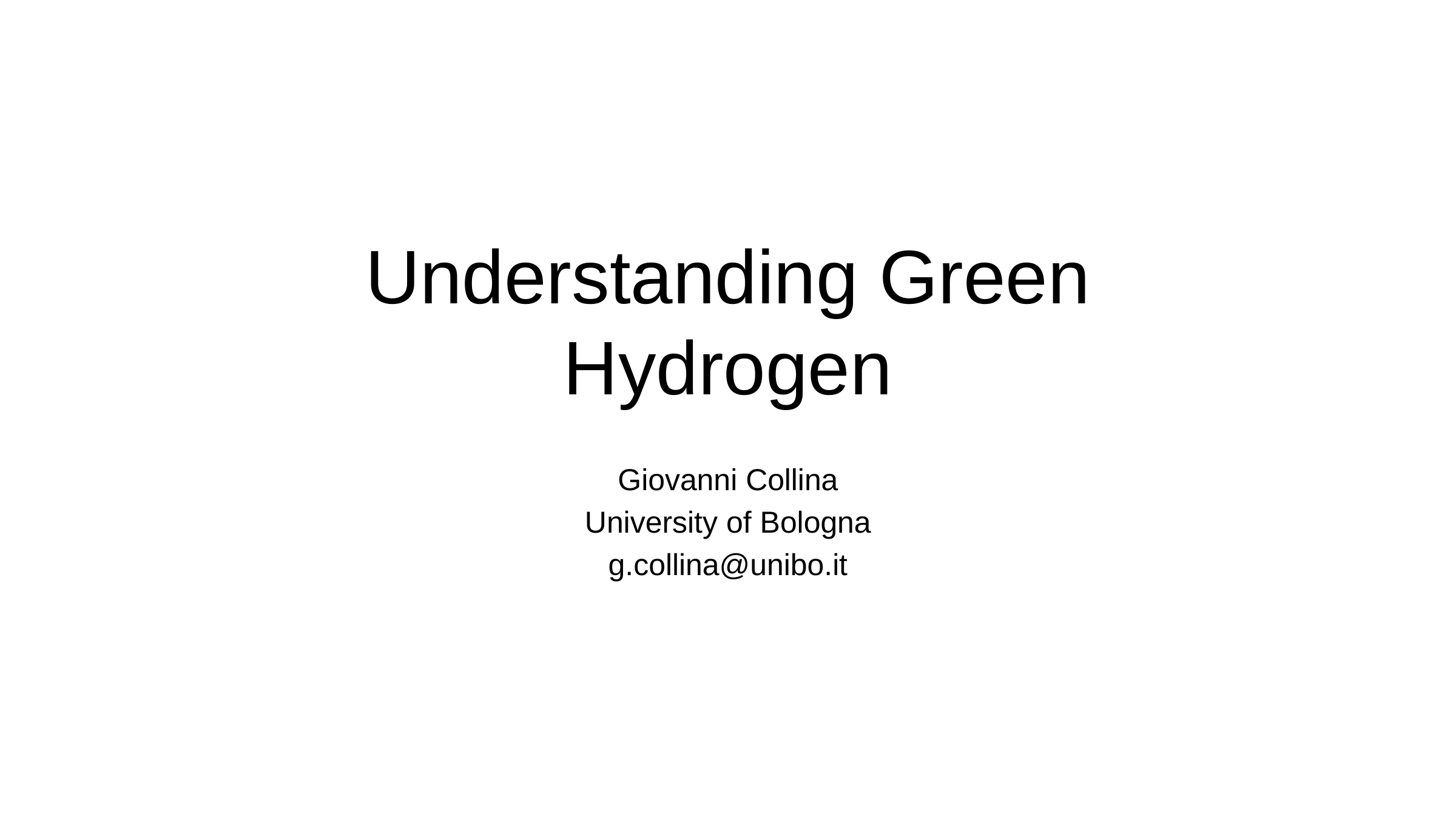

# Understanding Green Hydrogen
Giovanni Collina
University of Bologna
g.collina@unibo.it